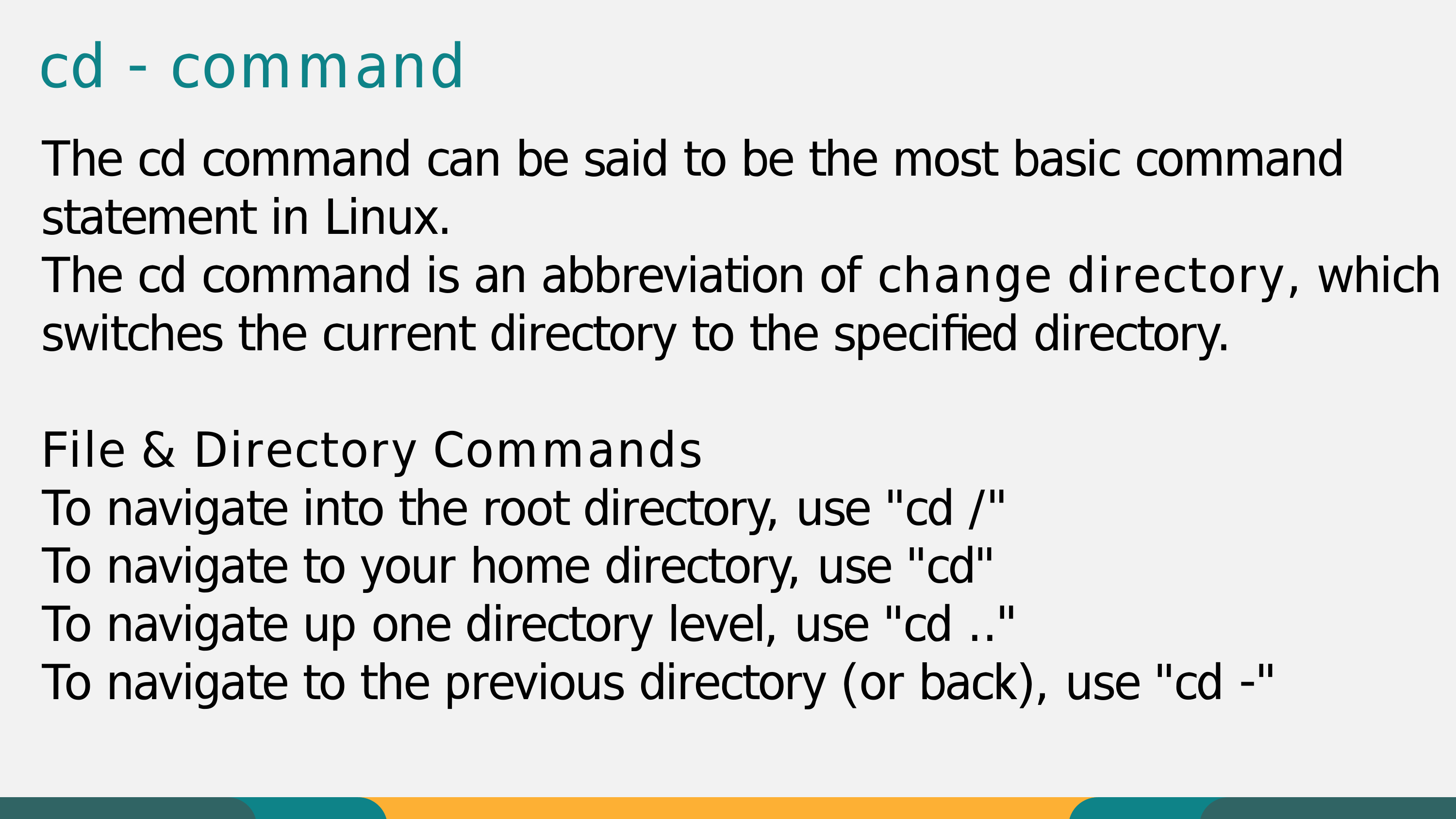

cd - command
The cd command can be said to be the most basic command
statement in Linux.
The cd command is an abbreviation of change directory, which
switches the current directory to the specified directory.

File & Directory Commands
To navigate into the root directory, use "cd /"
To navigate to your home directory, use "cd"
To navigate up one directory level, use "cd .."
To navigate to the previous directory (or back), use "cd -"